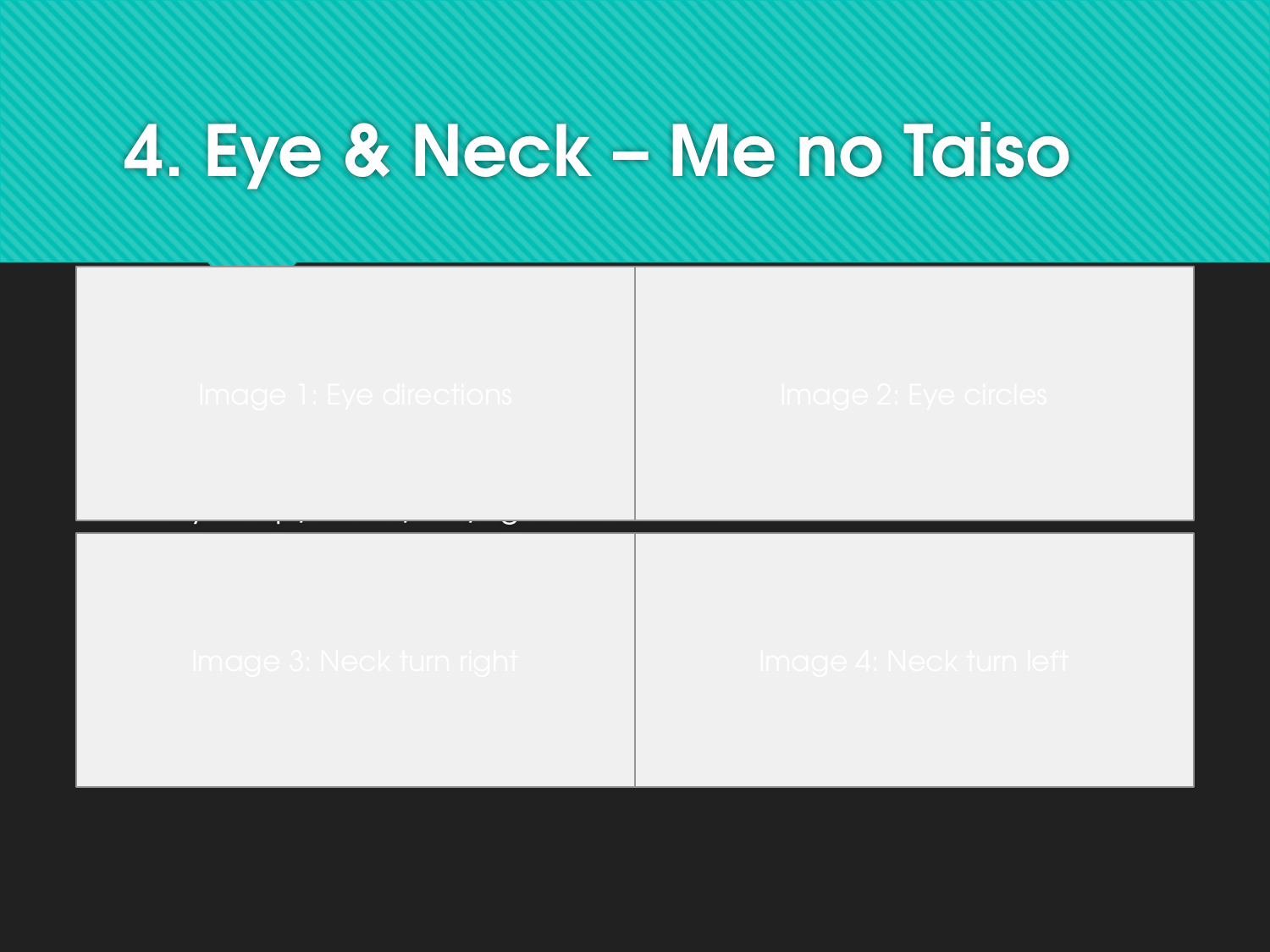

# 4. Eye & Neck – Me no Taiso
Image 1: Eye directions
Image 2: Eye circles
Eyes: up/down/left/right ×2, circles.
Neck turns ×4/side.
1.5 min.
Image 3: Neck turn right
Image 4: Neck turn left